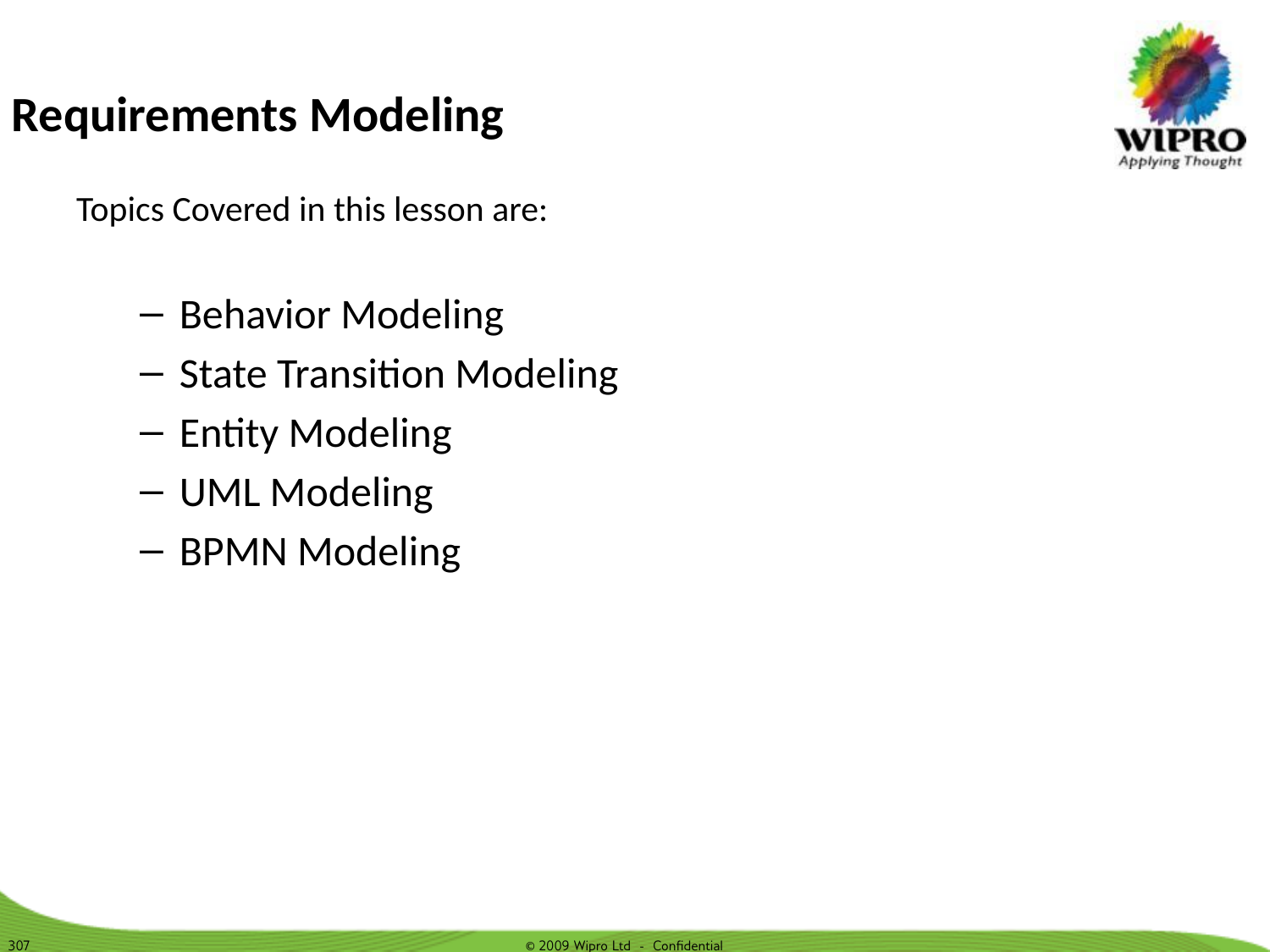

Requirements Modeling
Topics Covered in this lesson are:

Behavior Modeling
State Transition Modeling
Entity Modeling
UML Modeling
BPMN Modeling